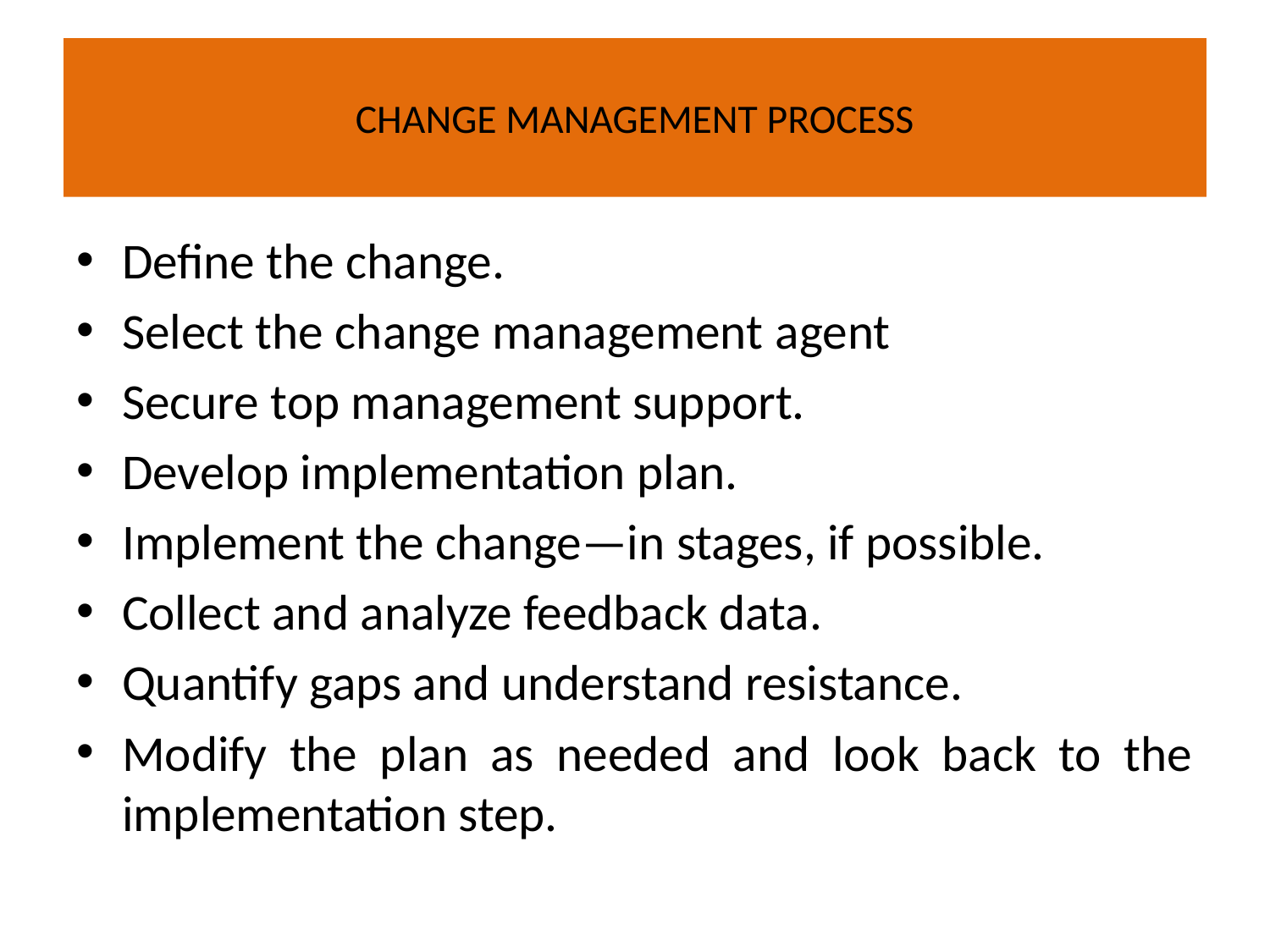

# CHANGE MANAGEMENT PROCESS
Define the change.
Select the change management agent
Secure top management support.
Develop implementation plan.
Implement the change—in stages, if possible.
Collect and analyze feedback data.
Quantify gaps and understand resistance.
Modify the plan as needed and look back to the implementation step.